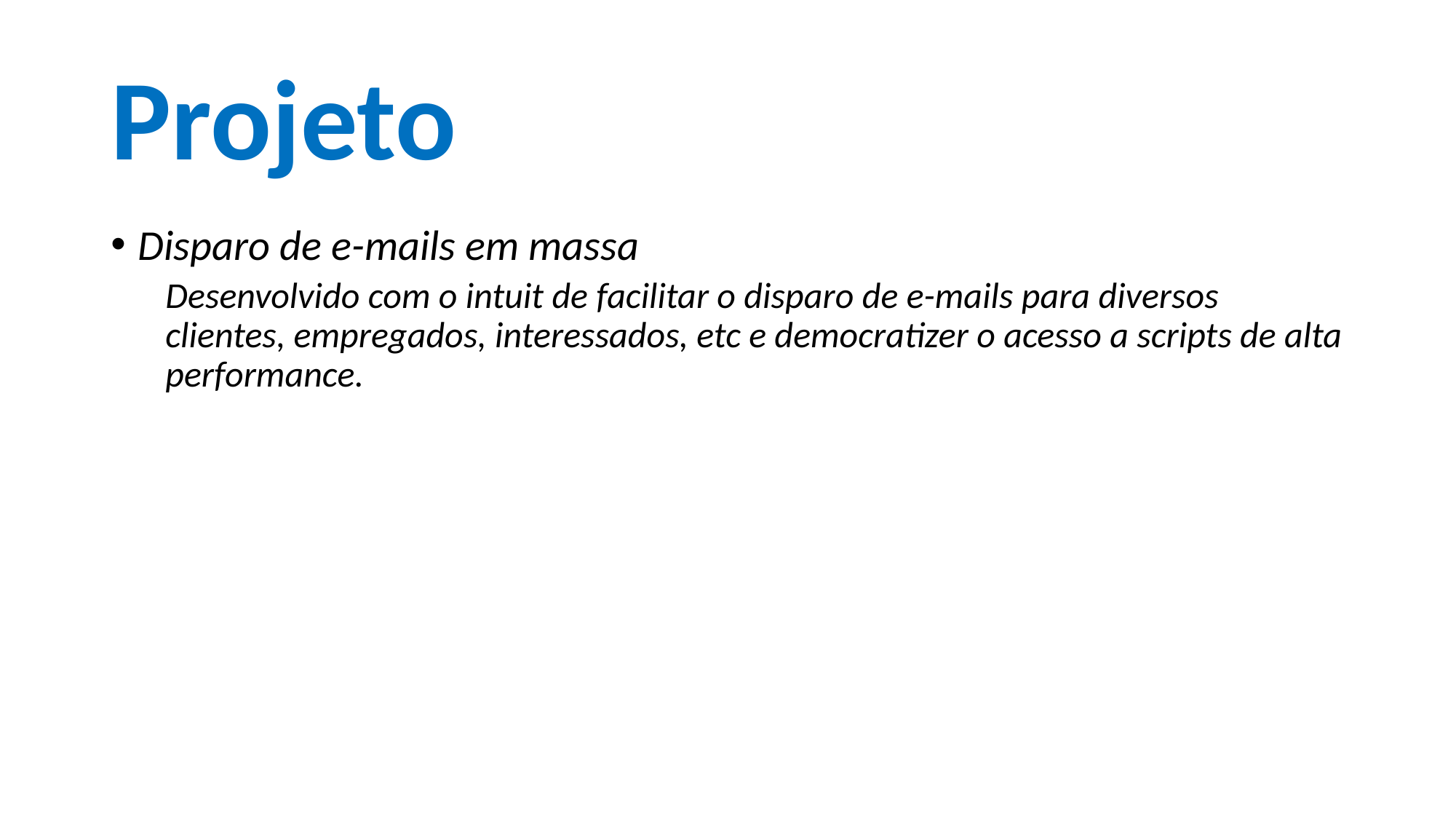

# Projeto
Disparo de e-mails em massa
Desenvolvido com o intuit de facilitar o disparo de e-mails para diversos clientes, empregados, interessados, etc e democratizer o acesso a scripts de alta performance.